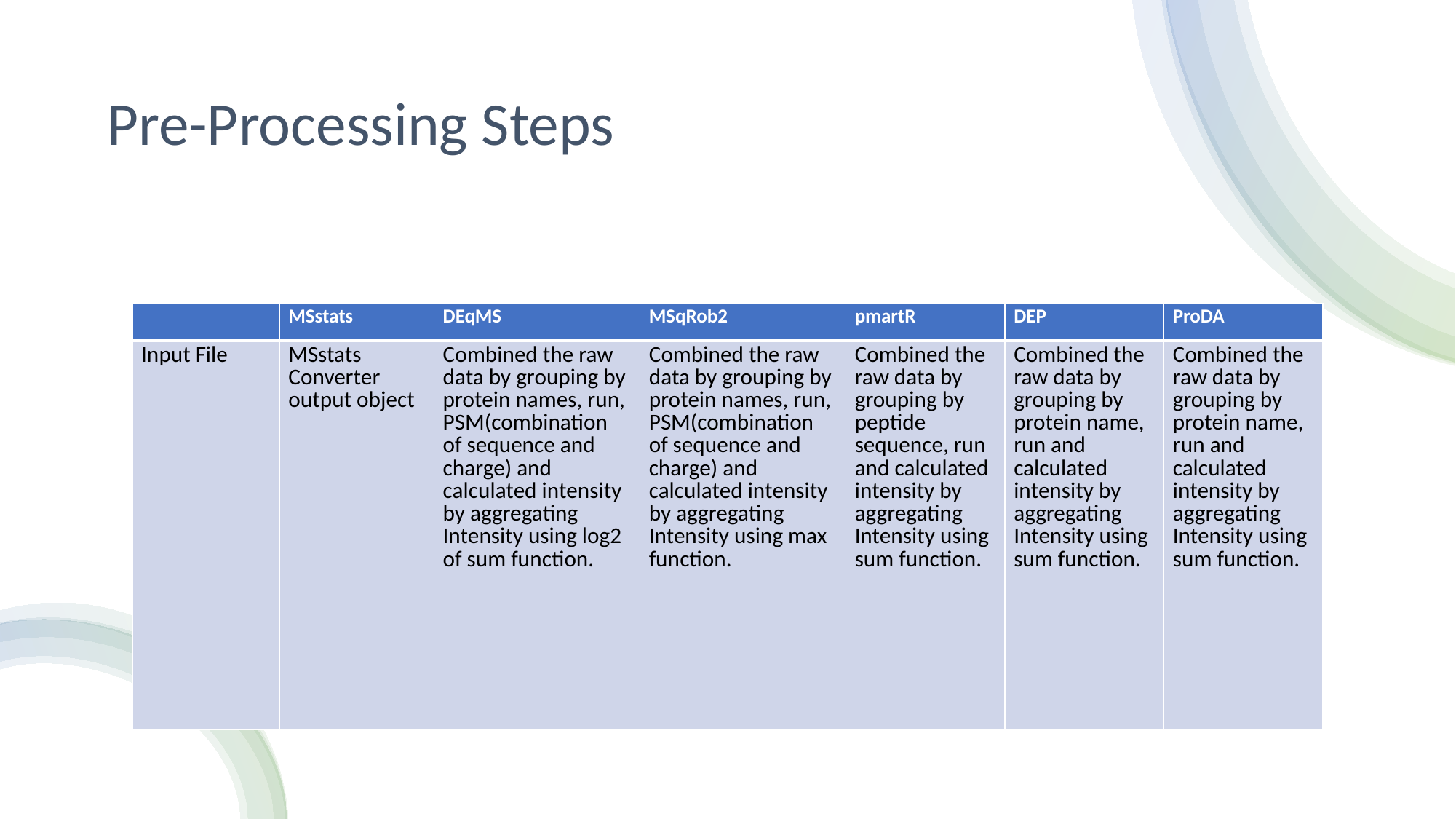

# Pre-Processing Steps
|  | MSstats | DEqMS | MSqRob2 | pmartR | DEP | ProDA |
| --- | --- | --- | --- | --- | --- | --- |
| Input File | MSstats Converter output object | Combined the raw data by grouping by protein names, run, PSM(combination of sequence and charge) and calculated intensity by aggregating Intensity using log2 of sum function. | Combined the raw data by grouping by protein names, run, PSM(combination of sequence and charge) and calculated intensity by aggregating Intensity using max function. | Combined the raw data by grouping by peptide sequence, run and calculated intensity by aggregating Intensity using sum function. | Combined the raw data by grouping by protein name, run and calculated intensity by aggregating Intensity using sum function. | Combined the raw data by grouping by protein name, run and calculated intensity by aggregating Intensity using sum function. |